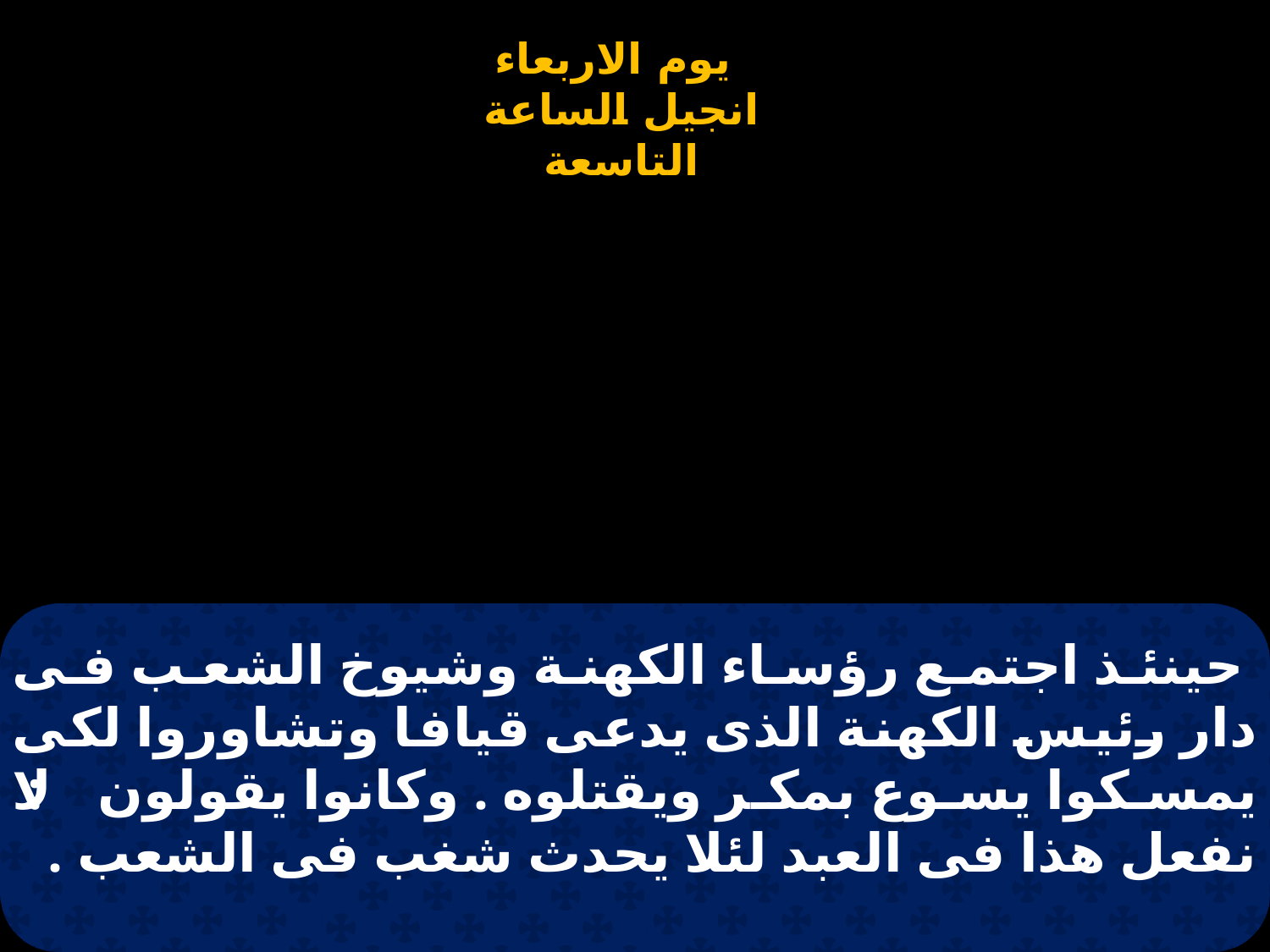

# حينئذ اجتمع رؤساء الكهنة وشيوخ الشعب فى دار رئيس الكهنة الذى يدعى قيافا وتشاوروا لكى يمسكوا يسوع بمكر ويقتلوه . وكانوا يقولون : لا نفعل هذا فى العبد لئلا يحدث شغب فى الشعب .